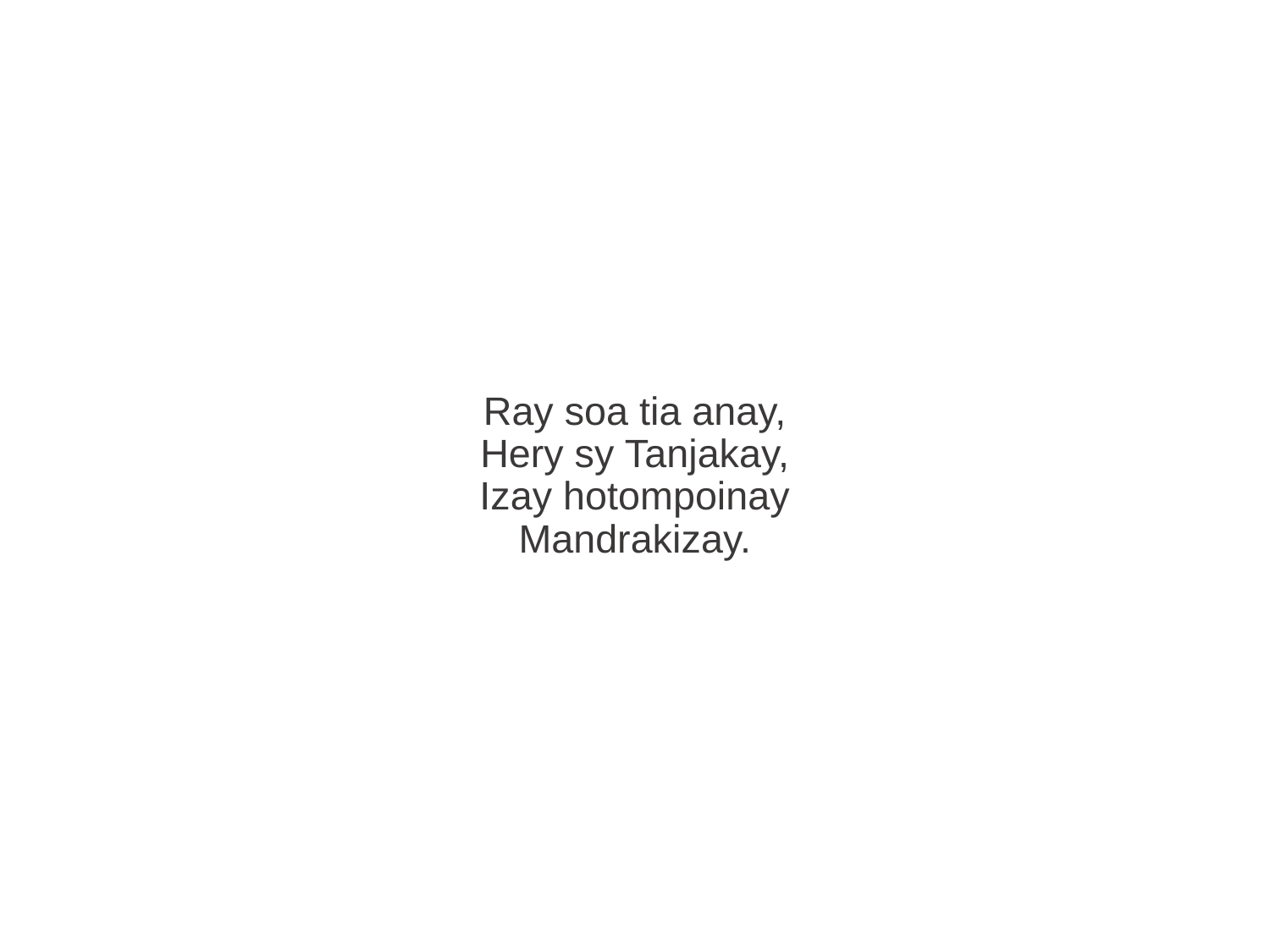

Ray soa tia anay,
Hery sy Tanjakay,
Izay hotompoinay
Mandrakizay.